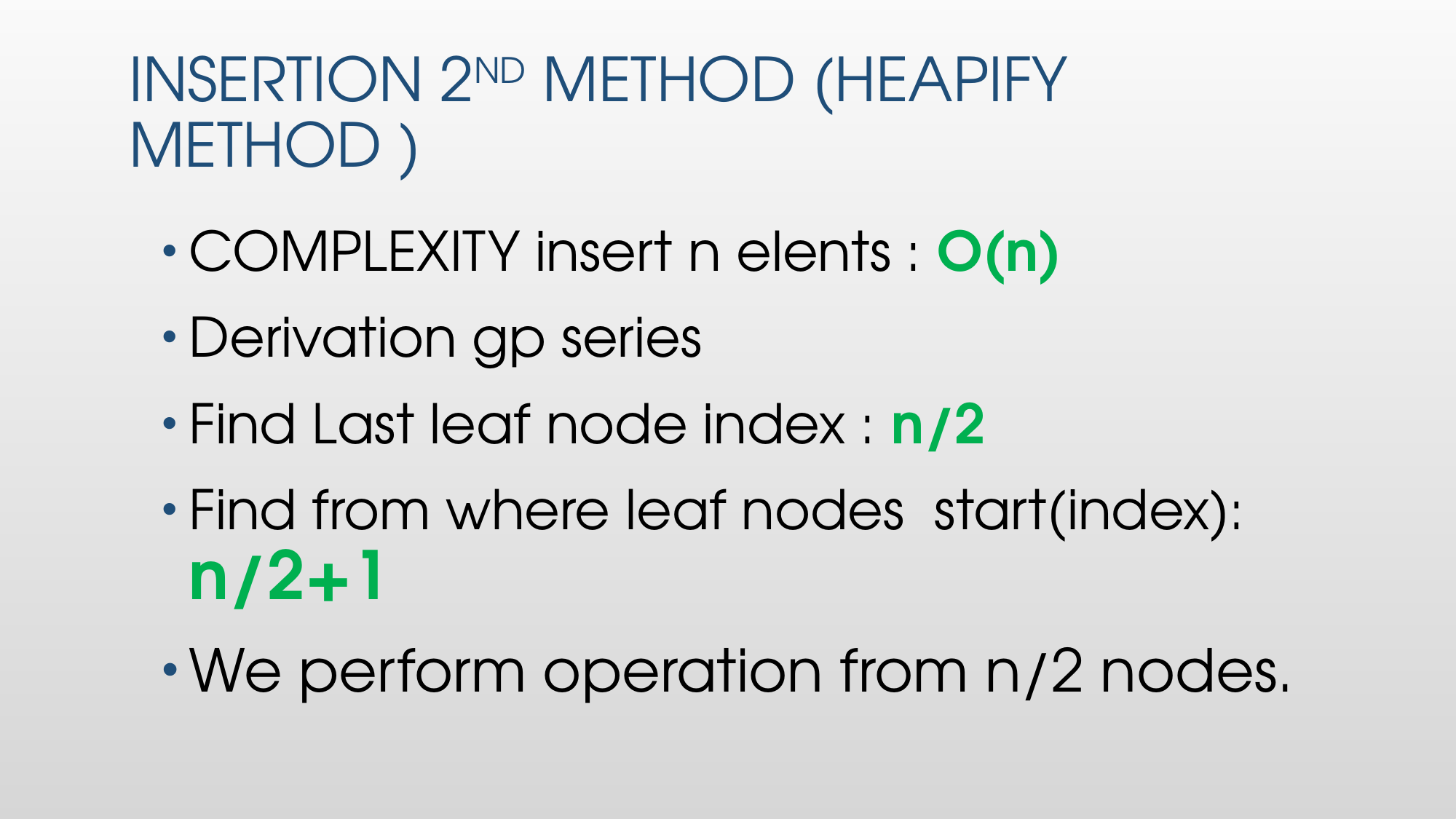

# Insertion 2nd method (heapify method )
COMPLEXITY insert n elents : O(n)
Derivation gp series
Find Last leaf node index : n/2
Find from where leaf nodes  start(index): n/2+1
We perform operation from n/2 nodes.